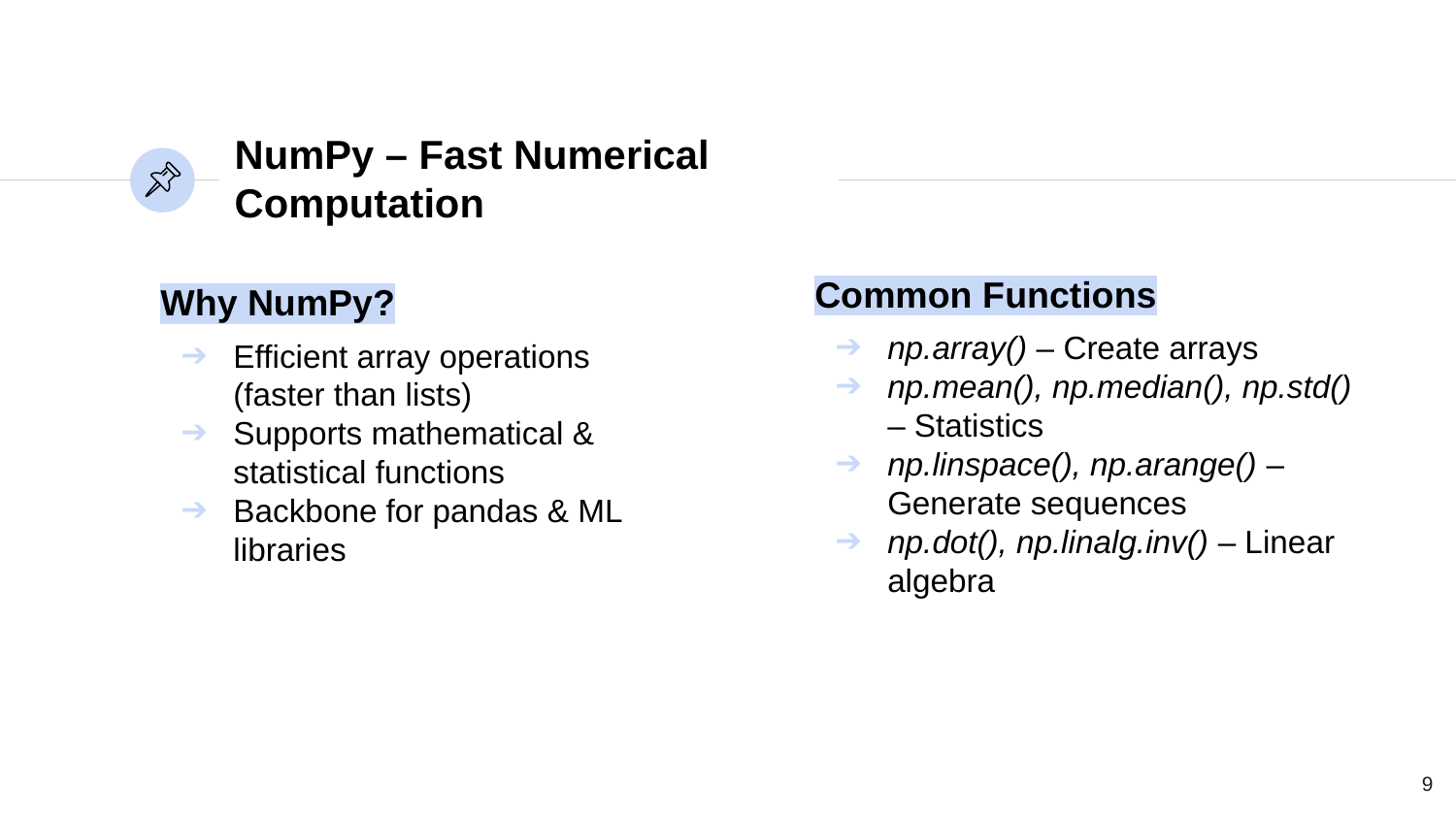

# NumPy – Fast Numerical Computation

Common Functions
np.array() – Create arrays
np.mean(), np.median(), np.std() – Statistics
np.linspace(), np.arange() – Generate sequences
np.dot(), np.linalg.inv() – Linear algebra
Why NumPy?
Efficient array operations (faster than lists)
Supports mathematical & statistical functions
Backbone for pandas & ML libraries
9